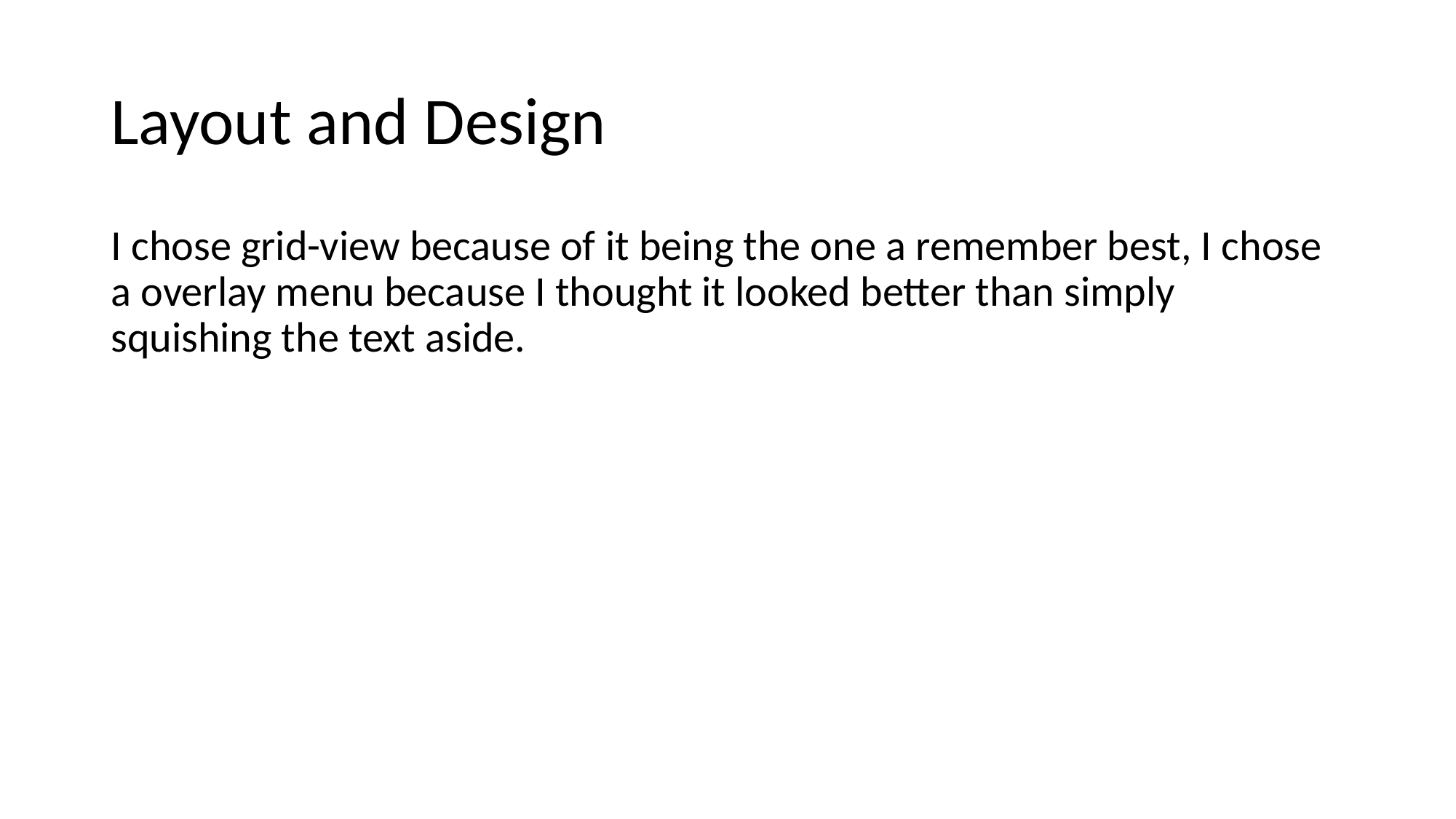

# Layout and Design
I chose grid-view because of it being the one a remember best, I chose a overlay menu because I thought it looked better than simply squishing the text aside.